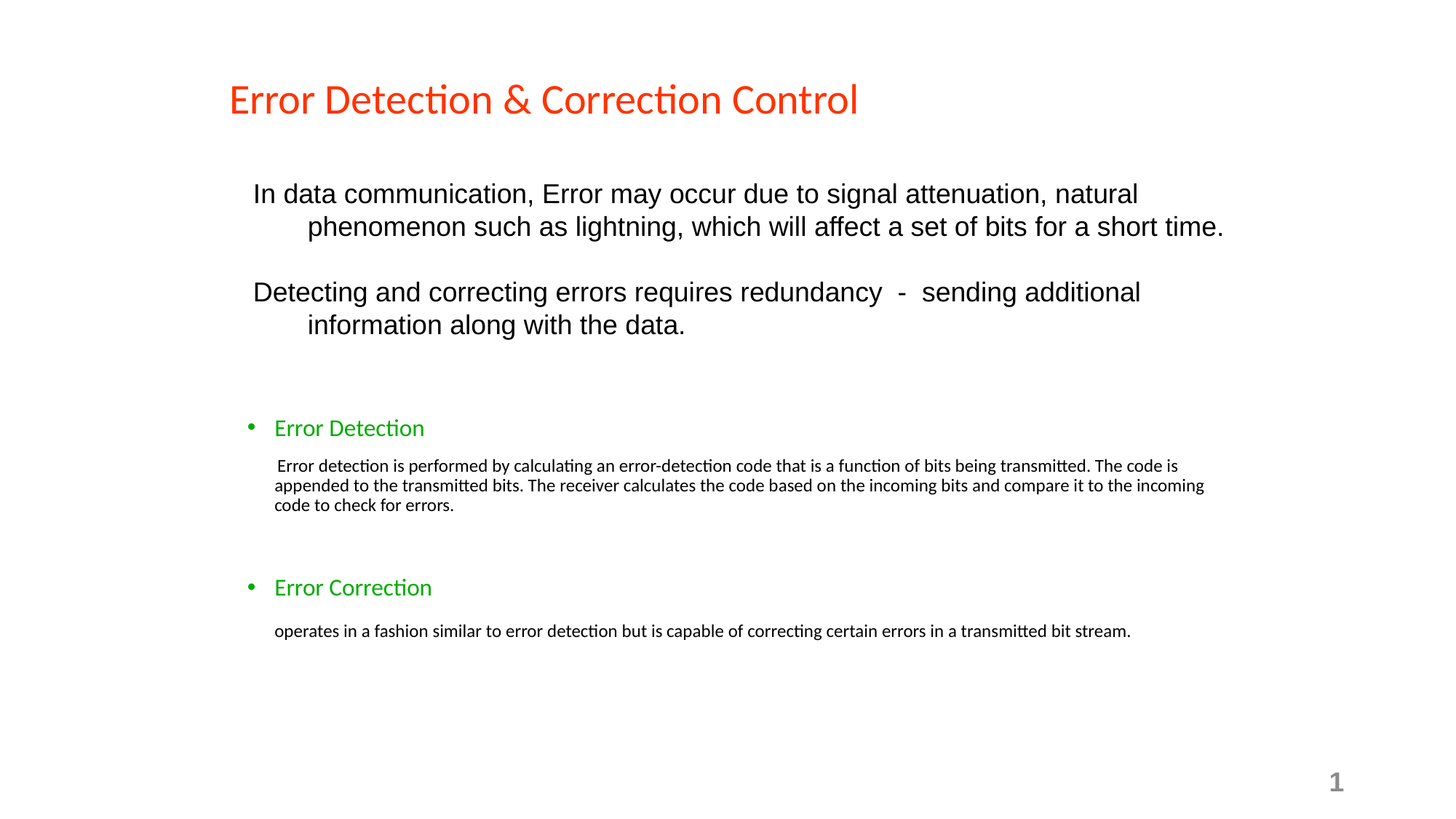

# Error Detection & Correction Control
In data communication, Error may occur due to signal attenuation, natural phenomenon such as lightning, which will affect a set of bits for a short time.

Detecting and correcting errors requires redundancy  -  sending additional information along with the data.

Error Detection
	 Error detection is performed by calculating an error-detection code that is a function of bits being transmitted. The code is appended to the transmitted bits. The receiver calculates the code based on the incoming bits and compare it to the incoming code to check for errors.

Error Correction
	operates in a fashion similar to error detection but is capable of correcting certain errors in a transmitted bit stream.
1